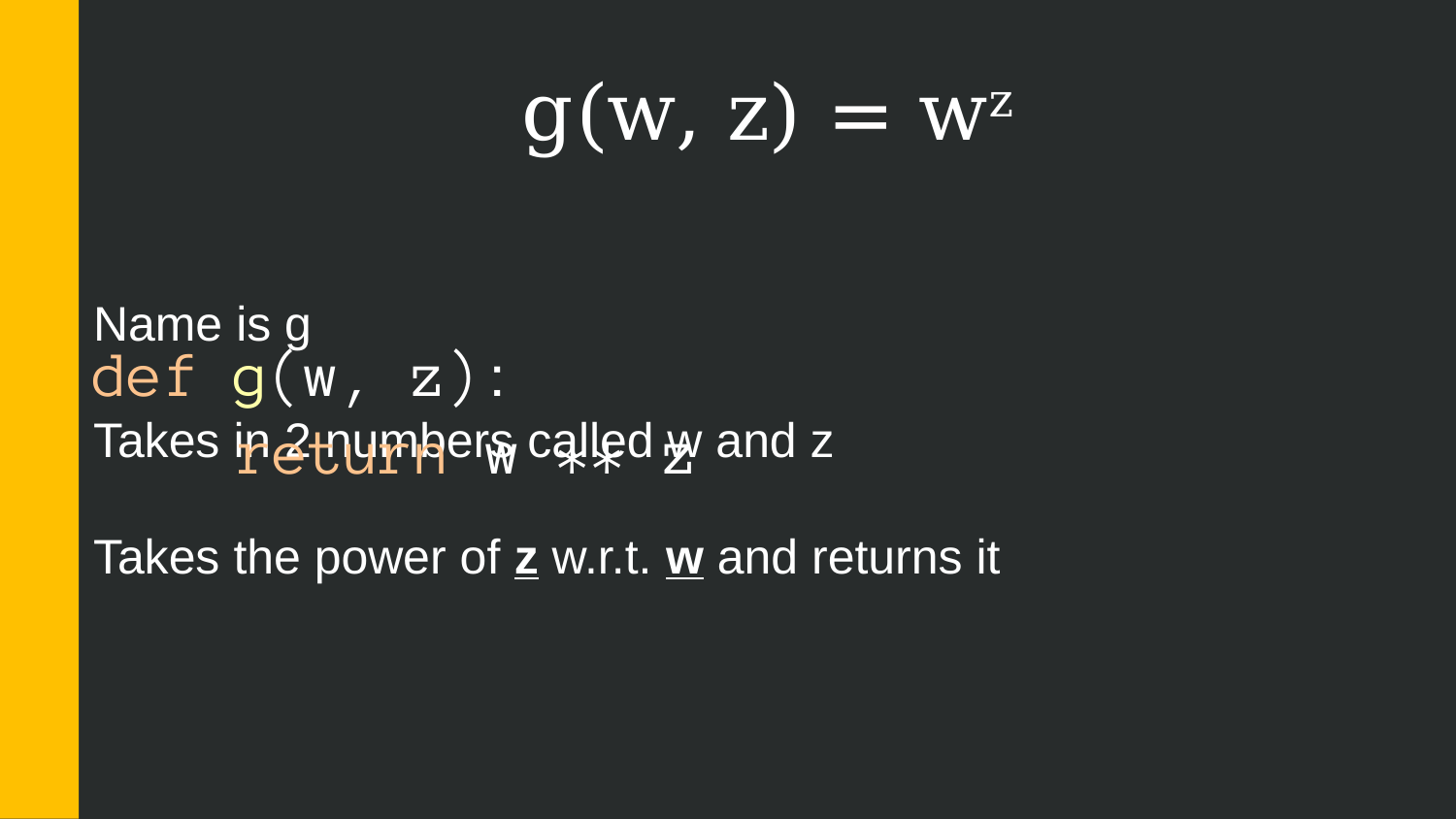

g(w, z) = wz
def g(w, z):
	return w ** z
Name is g
Takes in 2 numbers called w and z
Takes the power of z w.r.t. w and returns it